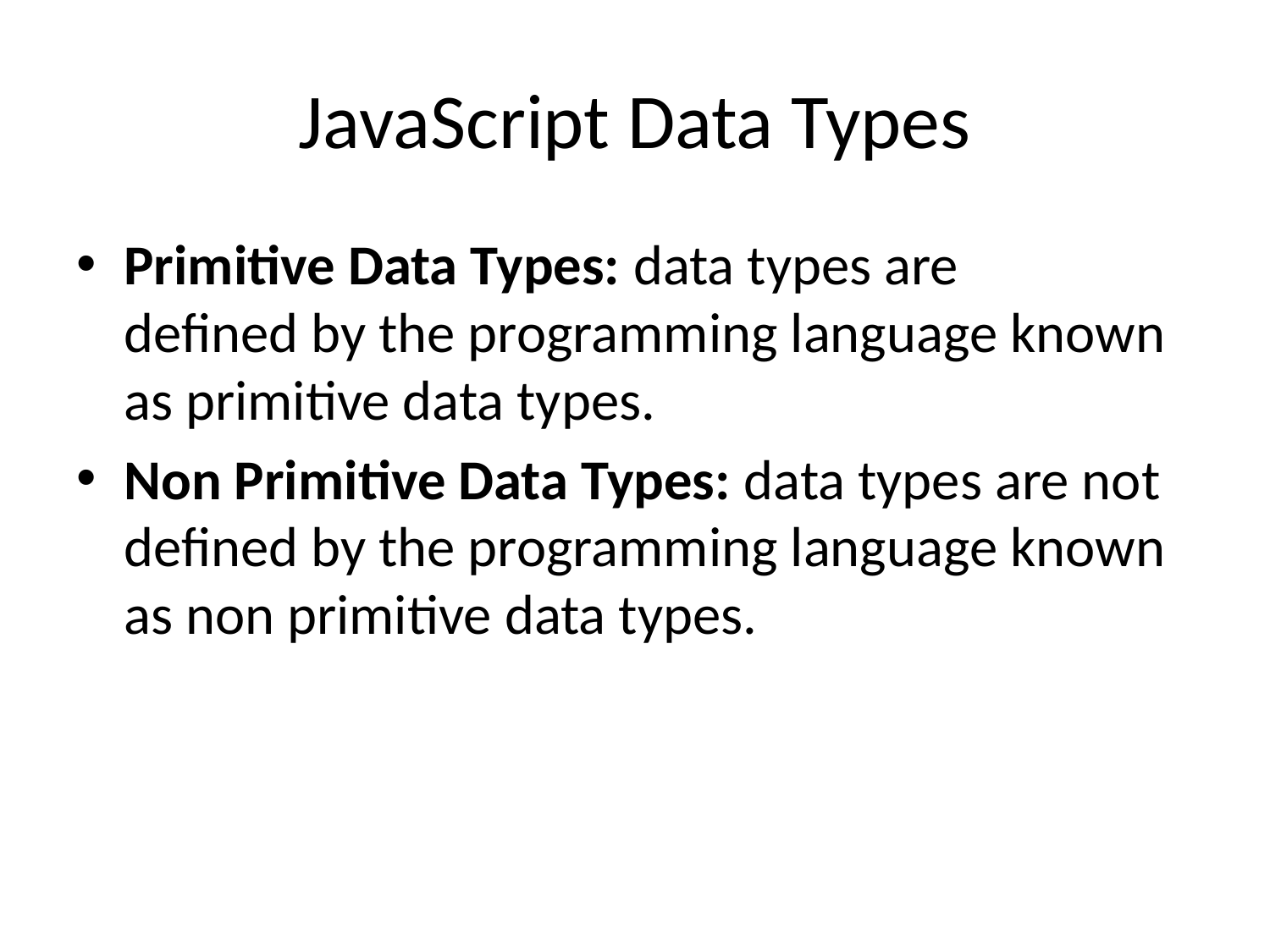

# JavaScript Data Types
Primitive Data Types: data types are defined by the programming language known as primitive data types.
Non Primitive Data Types: data types are not defined by the programming language known as non primitive data types.